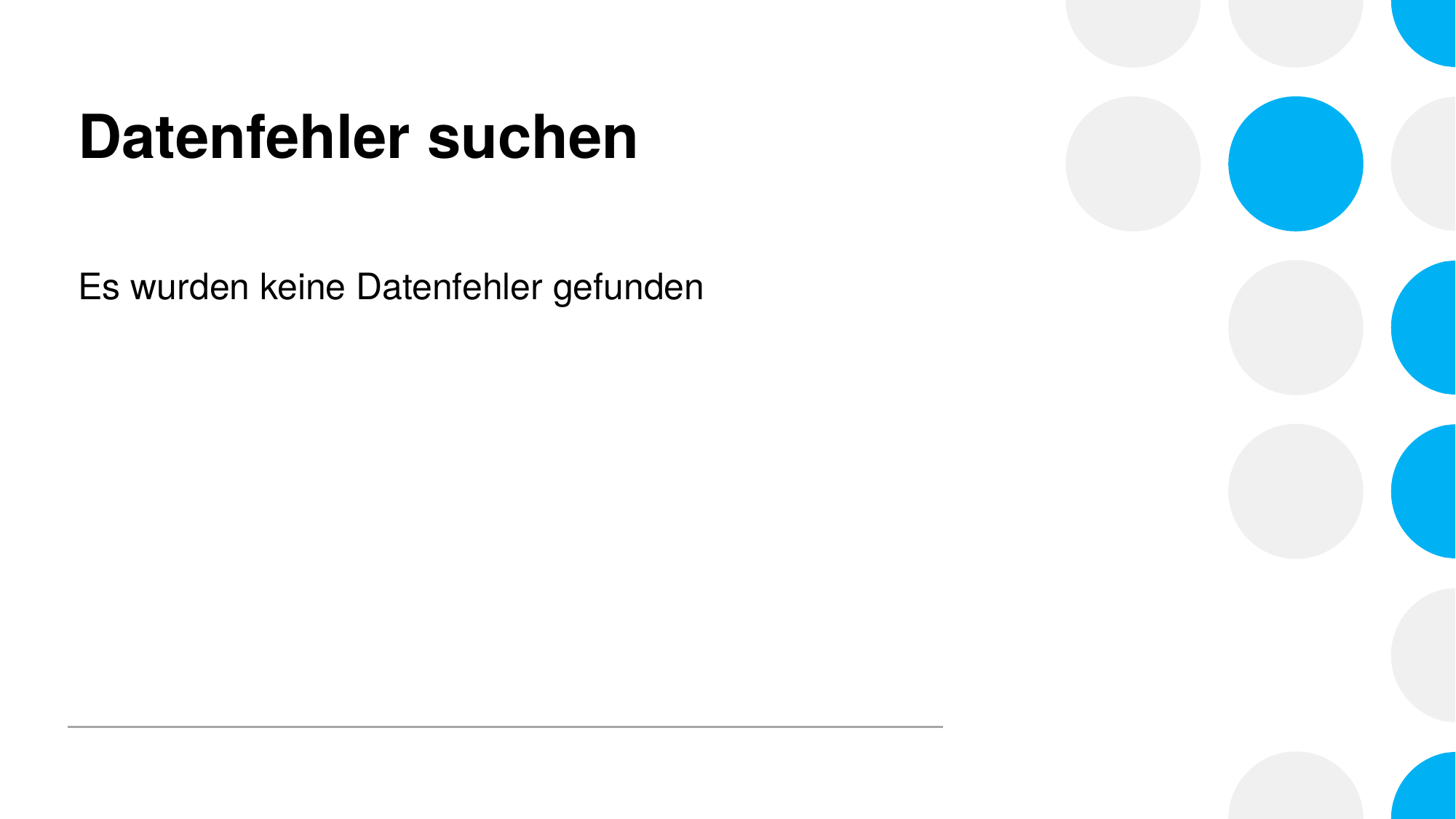

# Datenfehler suchen
Es wurden keine Datenfehler gefunden